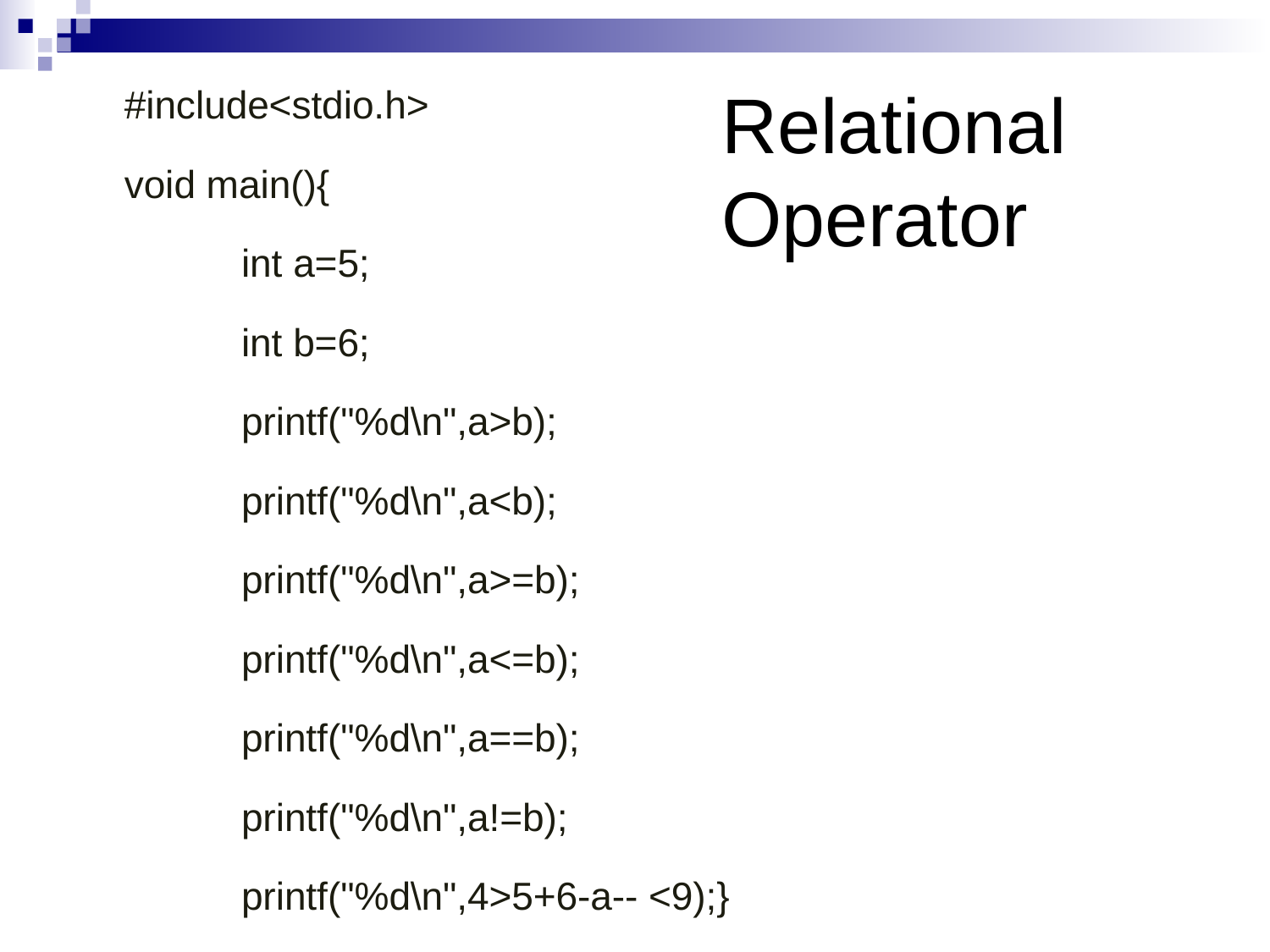

#include<stdio.h>
void main(){
	int a=5;
	int b=6;
	printf("%d\n",a>b);
	printf("%d\n",a<b);
	printf("%d\n",a>=b);
	printf("%d\n",a<=b);
	printf("%d\n",a==b);
	printf("%d\n",a!=b);
	printf("%d\n",4>5+6-a-- <9);}
Relational Operator